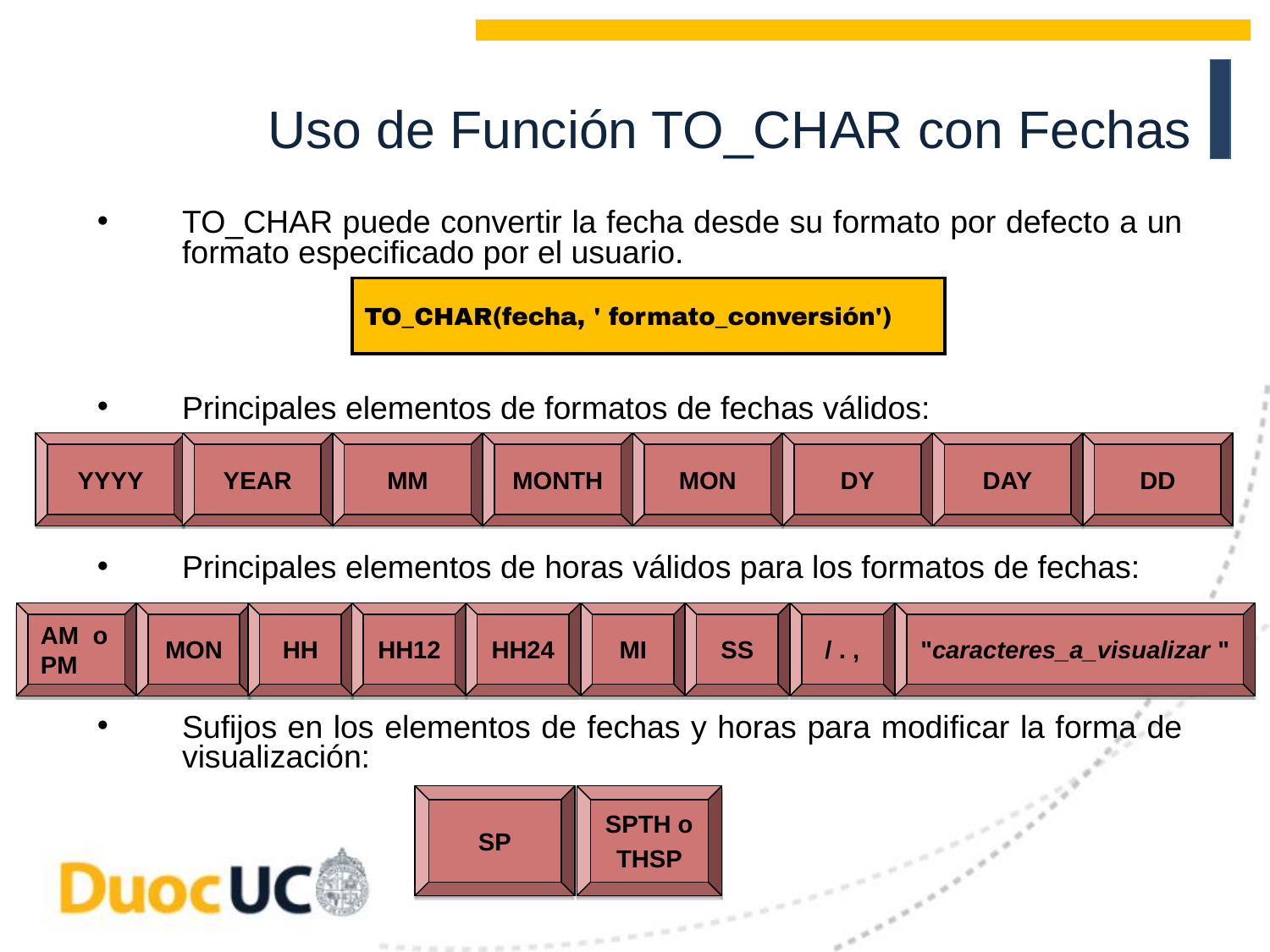

Uso de Función TO_CHAR con Fechas
TO_CHAR puede convertir la fecha desde su formato por defecto a un formato especificado por el usuario.

Principales elementos de formatos de fechas válidos:

Principales elementos de horas válidos para los formatos de fechas:

Sufijos en los elementos de fechas y horas para modificar la forma de visualización:

TO_CHAR(fecha, ' formato_conversión')

YEAR
MONTH
MON
DY
DAY
DD
YYYY
MM
MON
HH12
HH24
MI
SS
/ . ,
AM  o PM
HH
"caracteres_a_visualizar "
SPTH o
THSP
SP